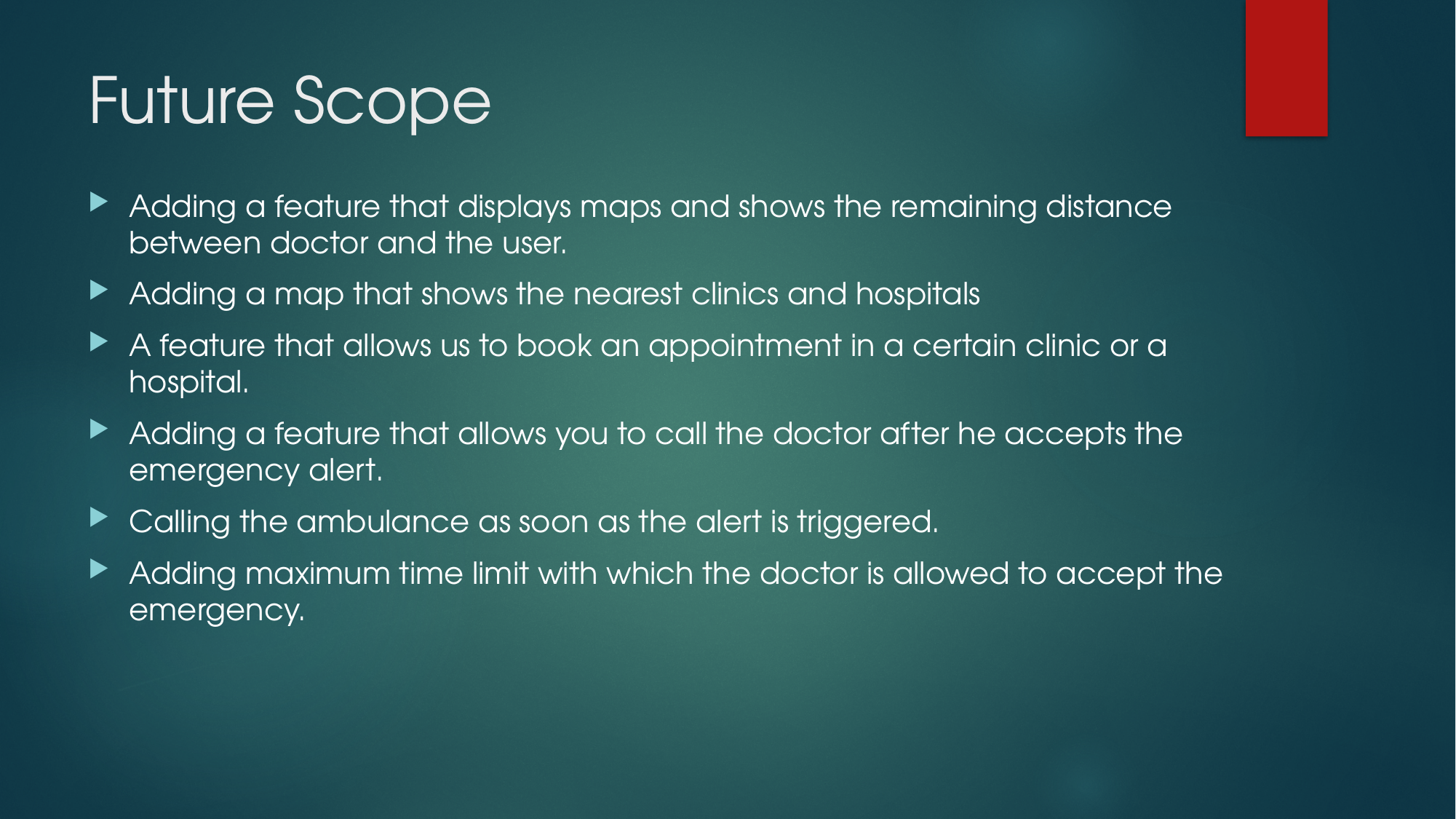

# Future Scope
Adding a feature that displays maps and shows the remaining distance between doctor and the user.
Adding a map that shows the nearest clinics and hospitals
A feature that allows us to book an appointment in a certain clinic or a hospital.
Adding a feature that allows you to call the doctor after he accepts the emergency alert.
Calling the ambulance as soon as the alert is triggered.
Adding maximum time limit with which the doctor is allowed to accept the emergency.